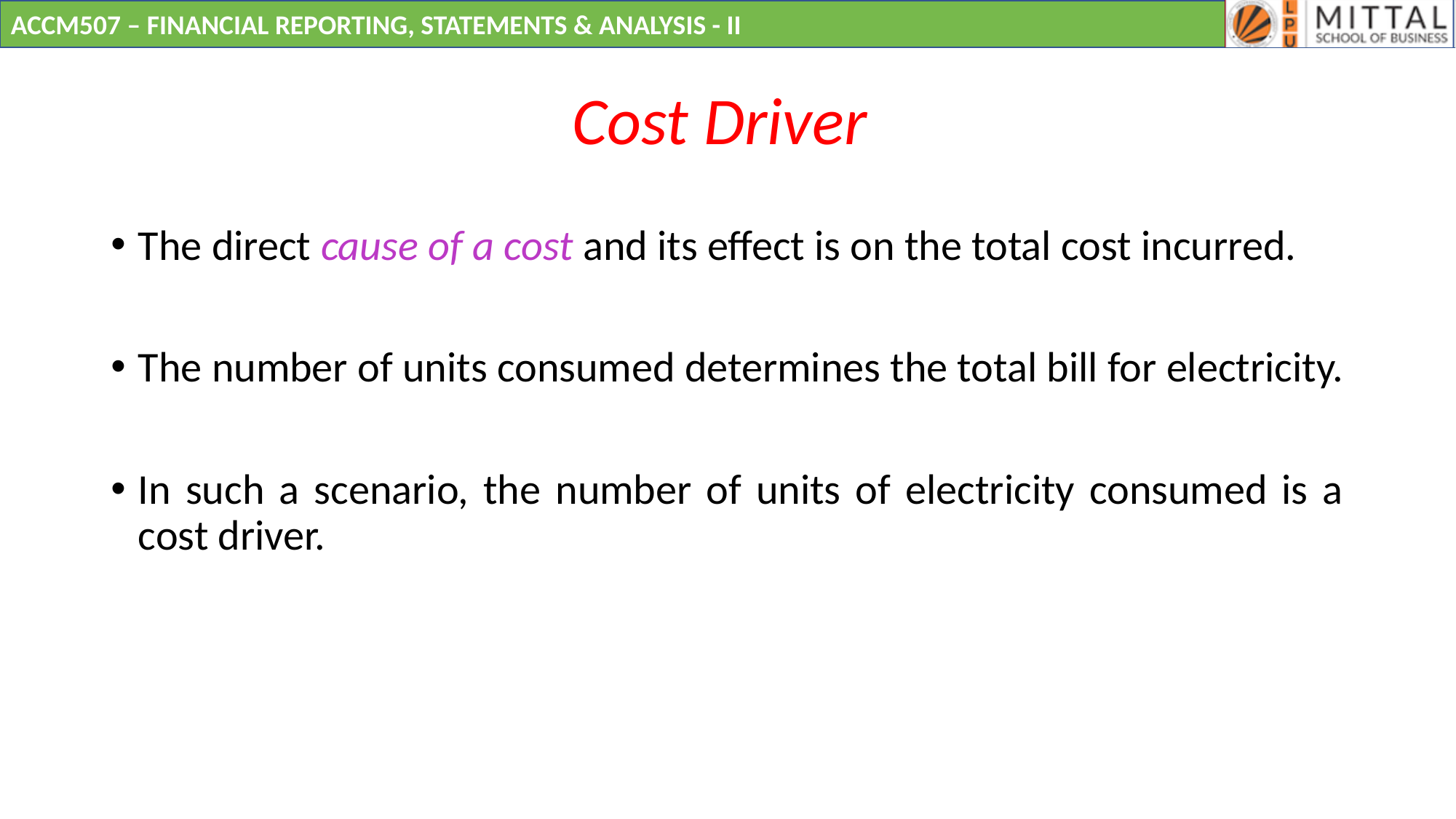

# Cost Driver
The direct cause of a cost and its effect is on the total cost incurred.

The number of units consumed determines the total bill for electricity.

In such a scenario, the number of units of electricity consumed is a cost driver.